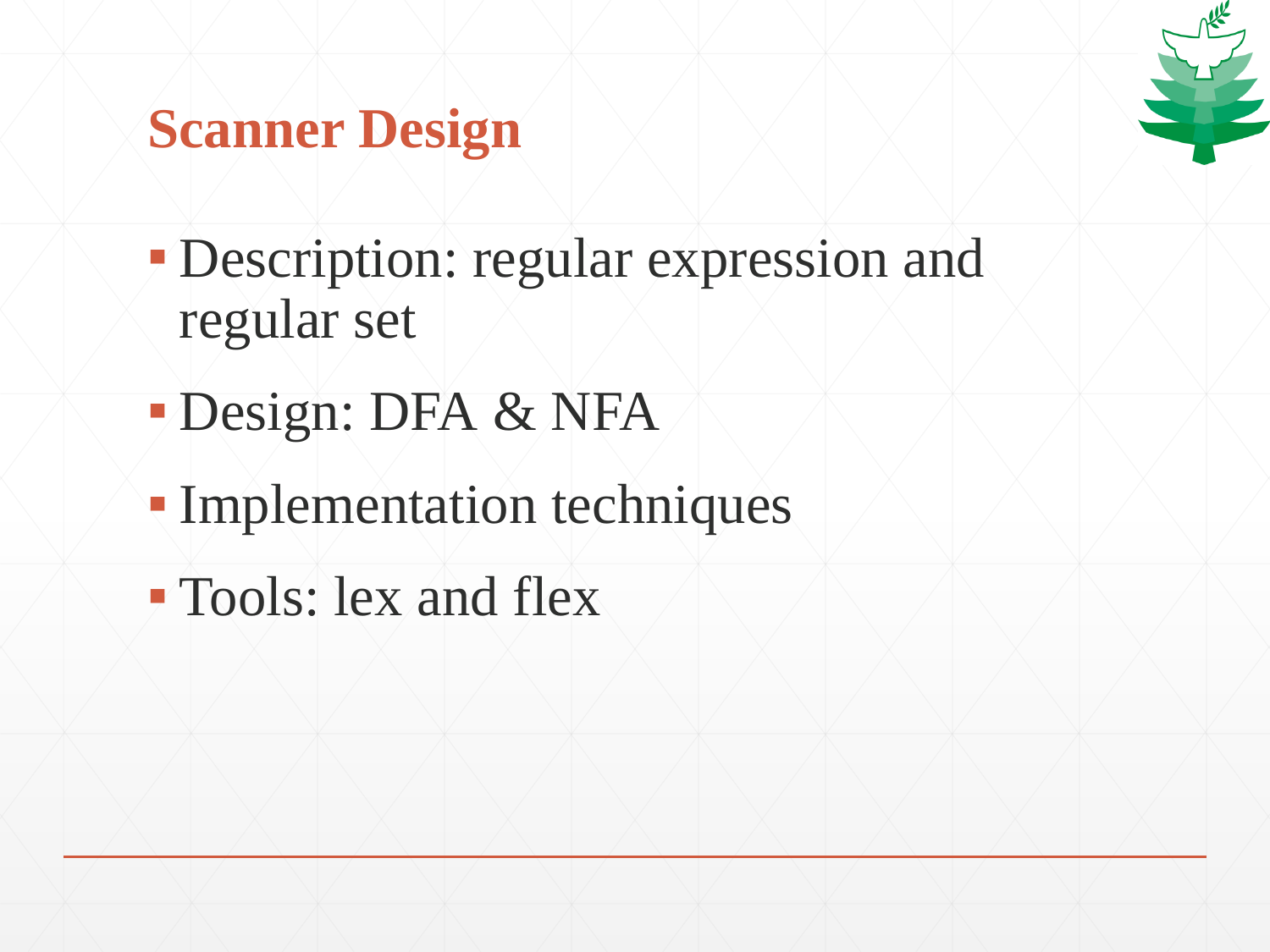

# Scanner Design
Description: regular expression and regular set
Design: DFA & NFA
Implementation techniques
Tools: lex and flex